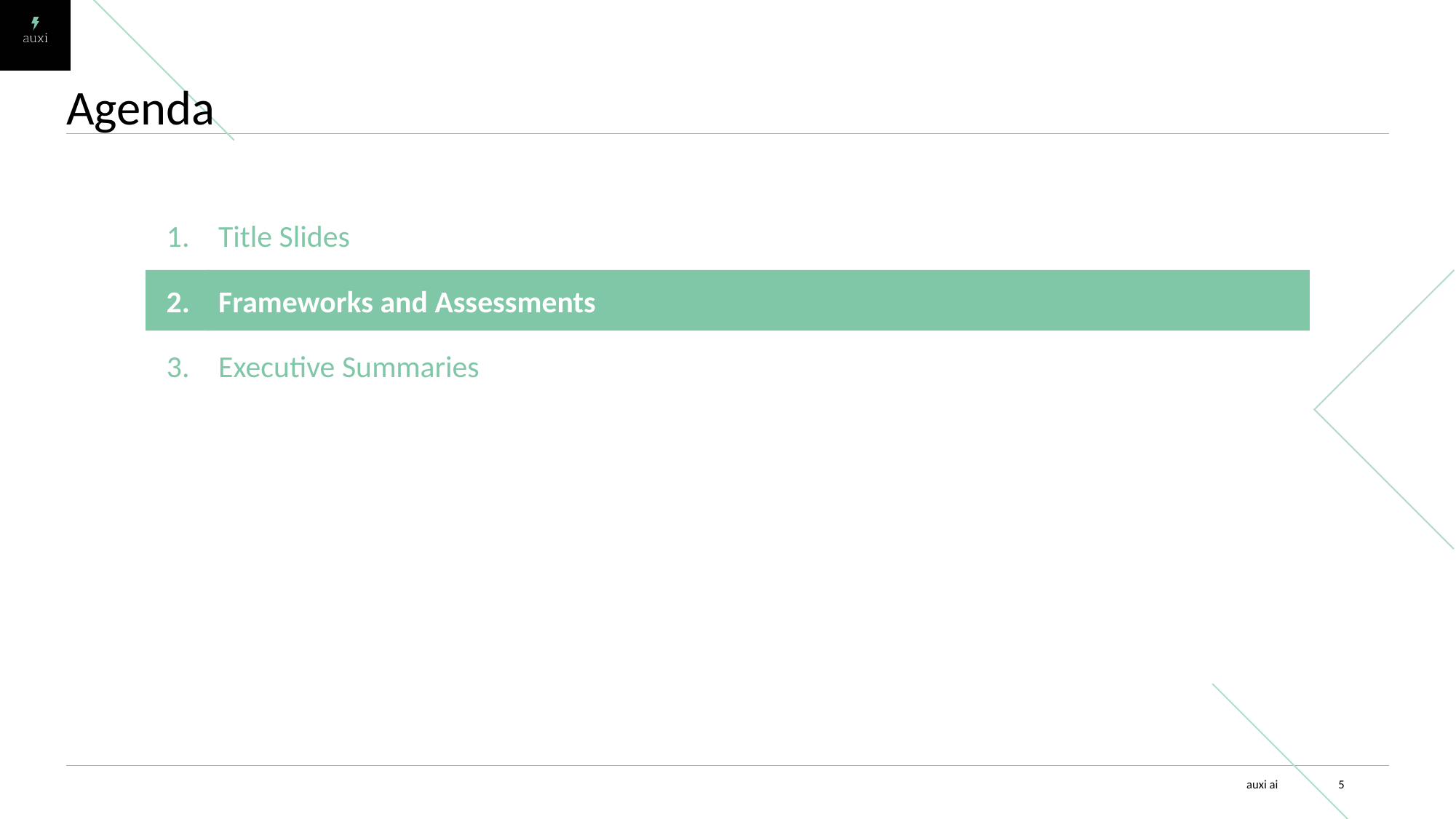

# Agenda

1.
Title Slides
2.
Frameworks and Assessments
3.
Executive Summaries